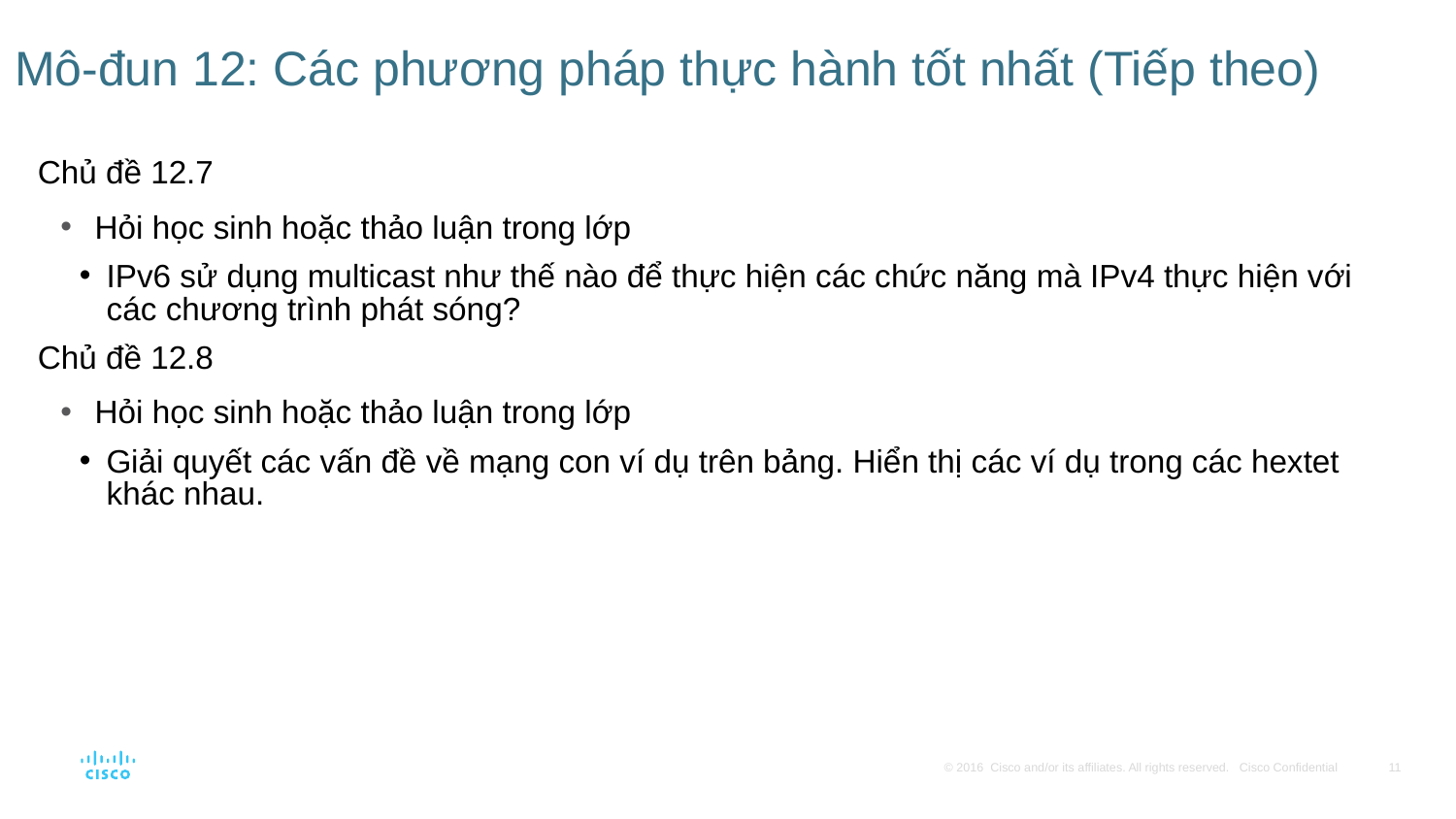

# Mô-đun 12: Các phương pháp thực hành tốt nhất (Tiếp theo)
Chủ đề 12.7
Hỏi học sinh hoặc thảo luận trong lớp
IPv6 sử dụng multicast như thế nào để thực hiện các chức năng mà IPv4 thực hiện với các chương trình phát sóng?
Chủ đề 12.8
Hỏi học sinh hoặc thảo luận trong lớp
Giải quyết các vấn đề về mạng con ví dụ trên bảng. Hiển thị các ví dụ trong các hextet khác nhau.